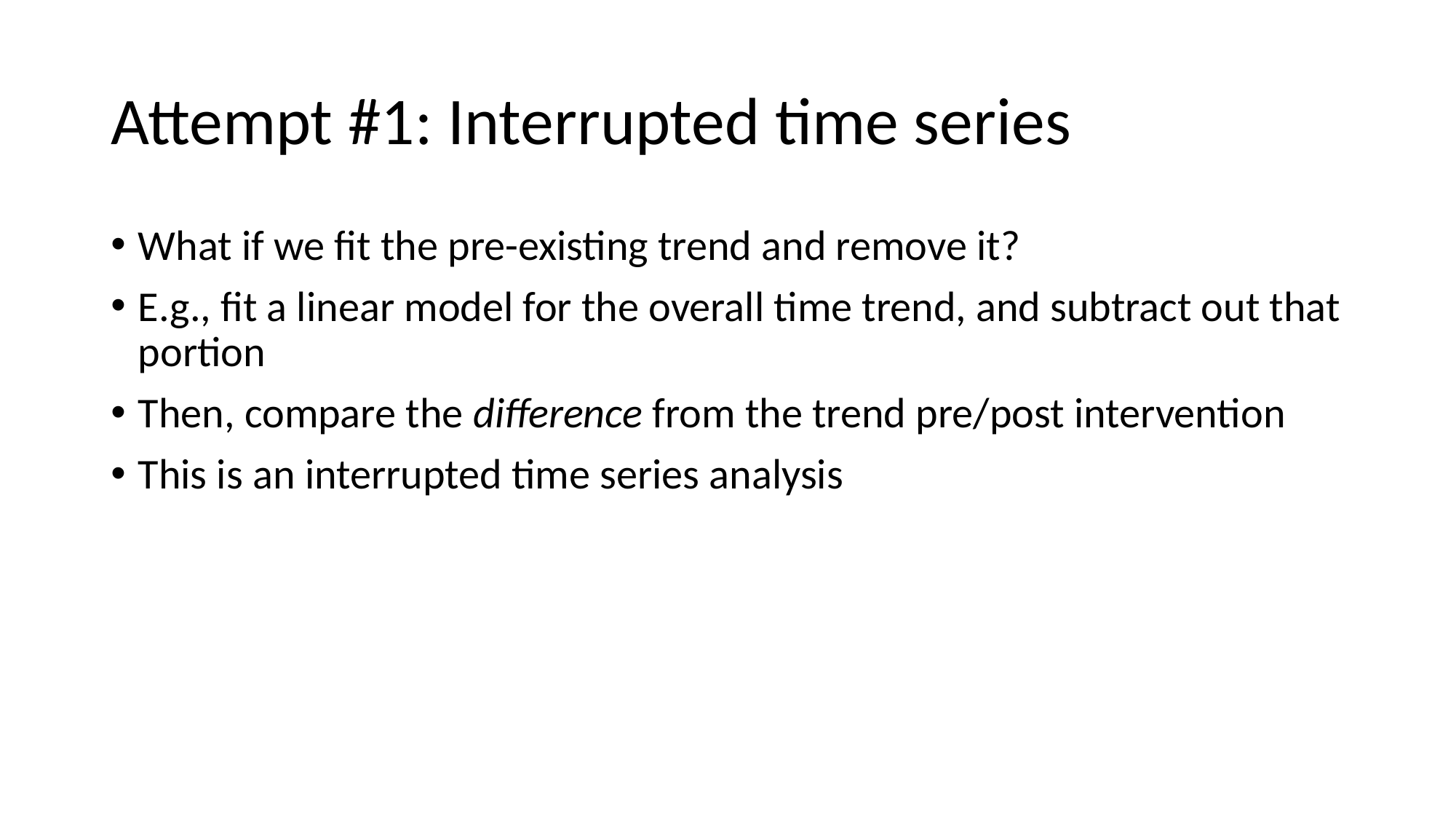

# Attempt #1: Interrupted time series
What if we fit the pre-existing trend and remove it?
E.g., fit a linear model for the overall time trend, and subtract out that portion
Then, compare the difference from the trend pre/post intervention
This is an interrupted time series analysis